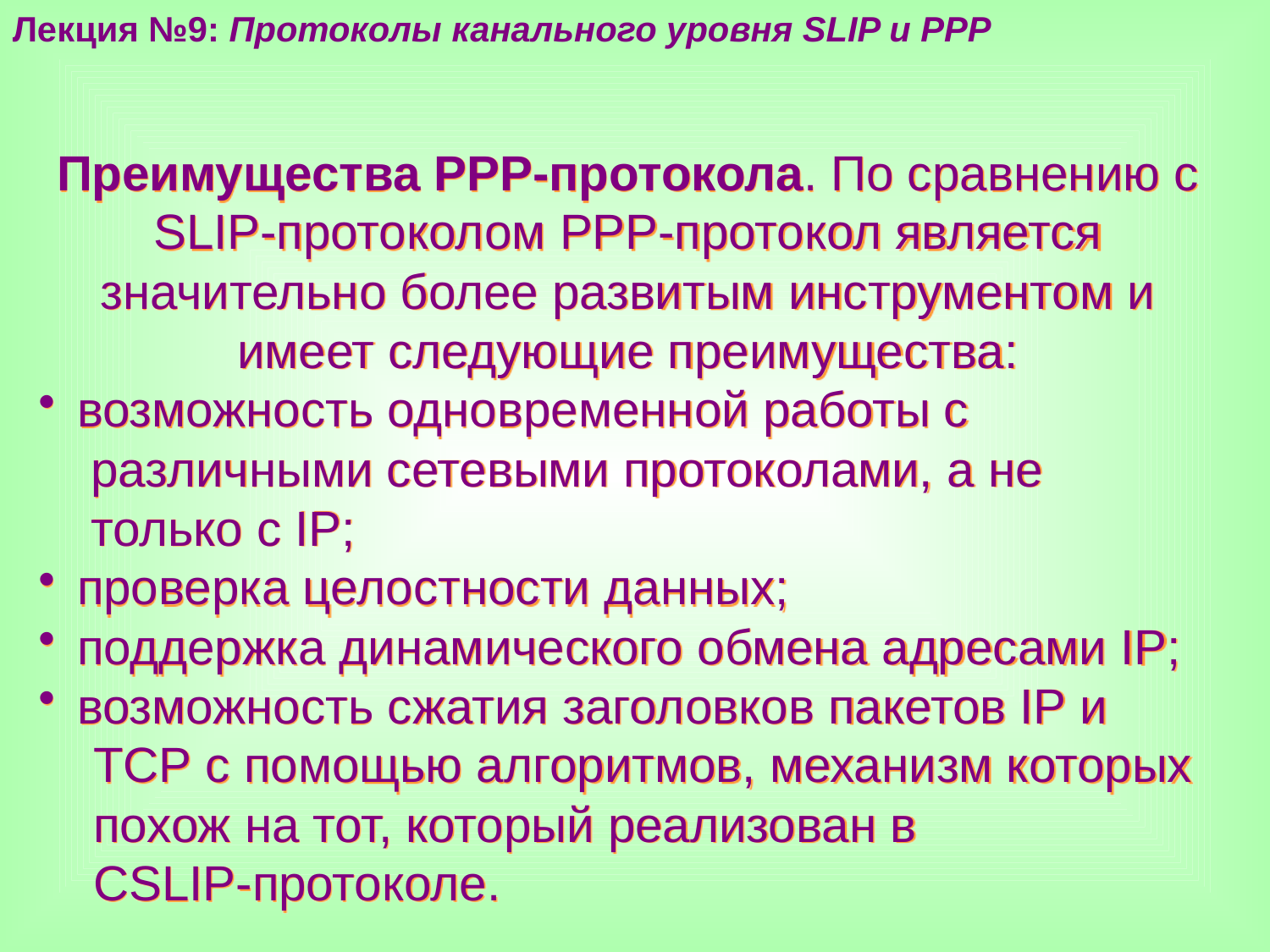

Лекция №9: Протоколы канального уровня SLIP и PPP
Преимущества РРР-протокола. По сравнению с SLIP-протоколом РРР-протокол является значительно более развитым инструментом и имеет следующие преимущества:
 возможность одновременной работы с
  различными сетевыми протоколами, а не
  только с IP;
 проверка целостности данных;
 поддержка динамического обмена адресами IP;
 возможность сжатия заголовков пакетов IP и
    ТСР с помощью алгоритмов, механизм которых
    похож на тот, который реализован в
    CSLIP-протоколе.